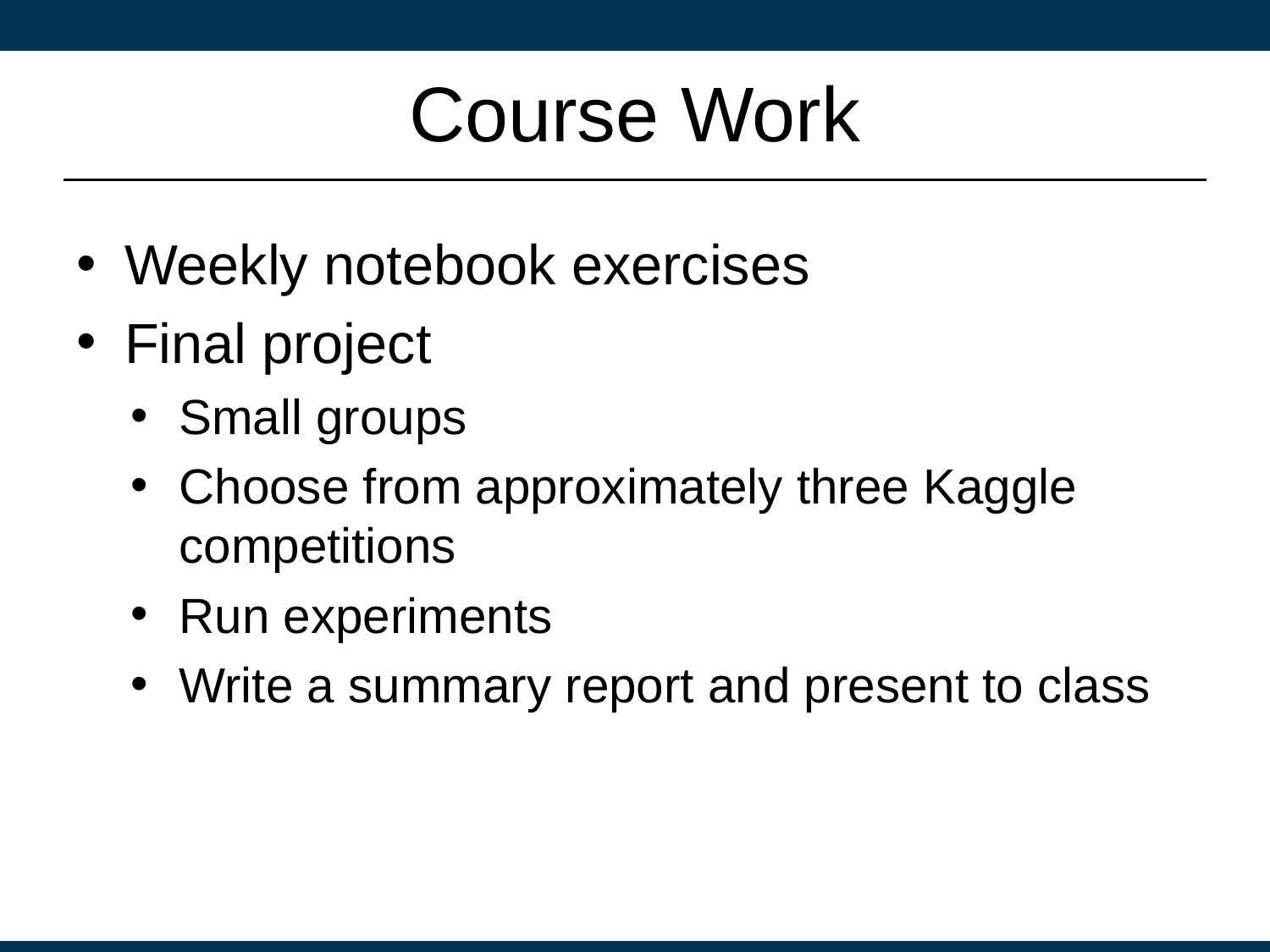

# Course Work
Weekly notebook exercises
Final project
Small groups
Choose from approximately three Kaggle competitions
Run experiments
Write a summary report and present to class